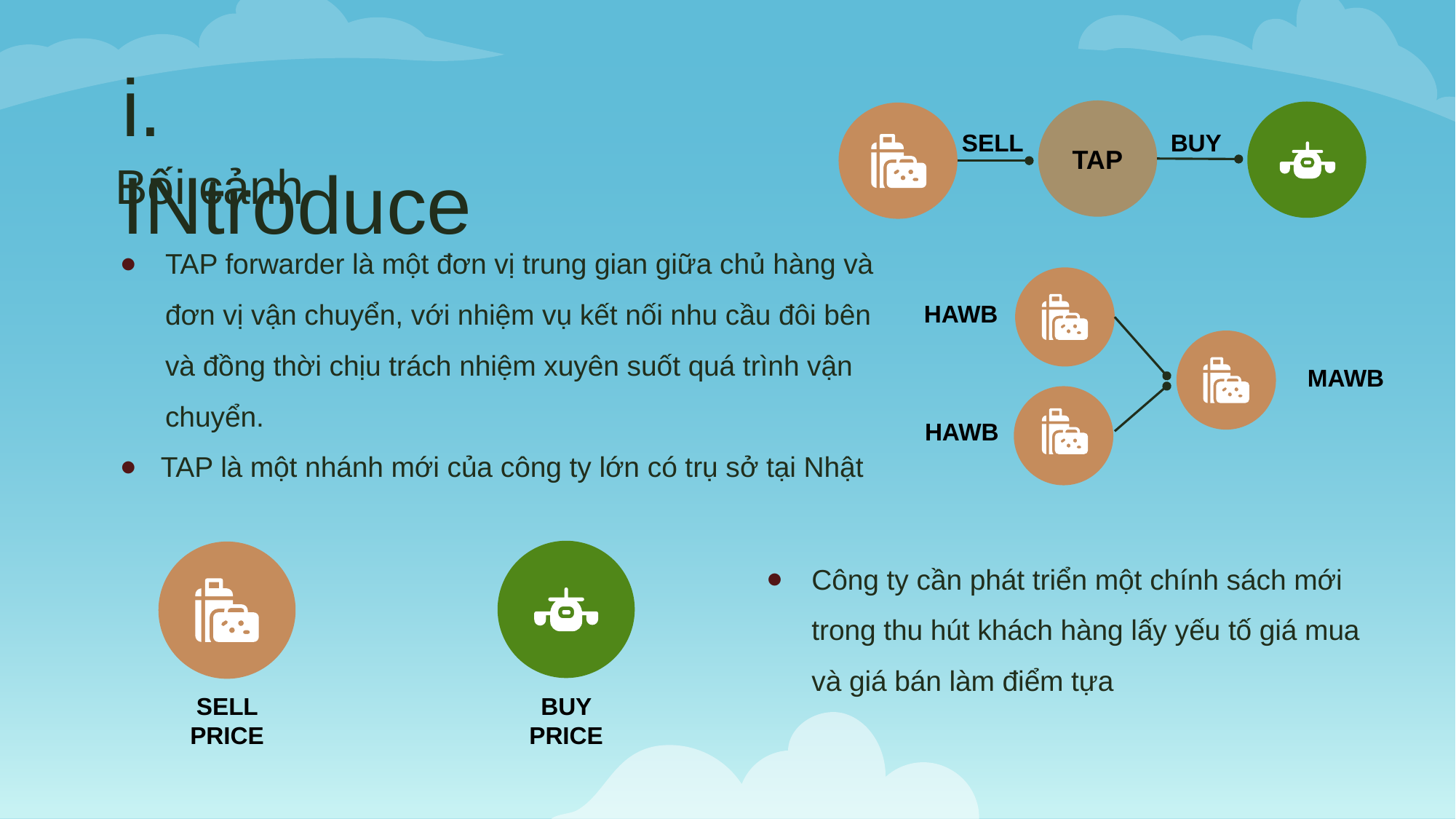

# i. INtroduce
TAP

SELL
BUY

Bối cảnh

TAP forwarder là một đơn vị trung gian giữa chủ hàng và đơn vị vận chuyển, với nhiệm vụ kết nối nhu cầu đôi bên và đồng thời chịu trách nhiệm xuyên suốt quá trình vận chuyển.
TAP là một nhánh mới của công ty lớn có trụ sở tại Nhật

HAWB

MAWB

HAWB
Công ty cần phát triển một chính sách mới trong thu hút khách hàng lấy yếu tố giá mua và giá bán làm điểm tựa

SELL PRICE
BUY PRICE